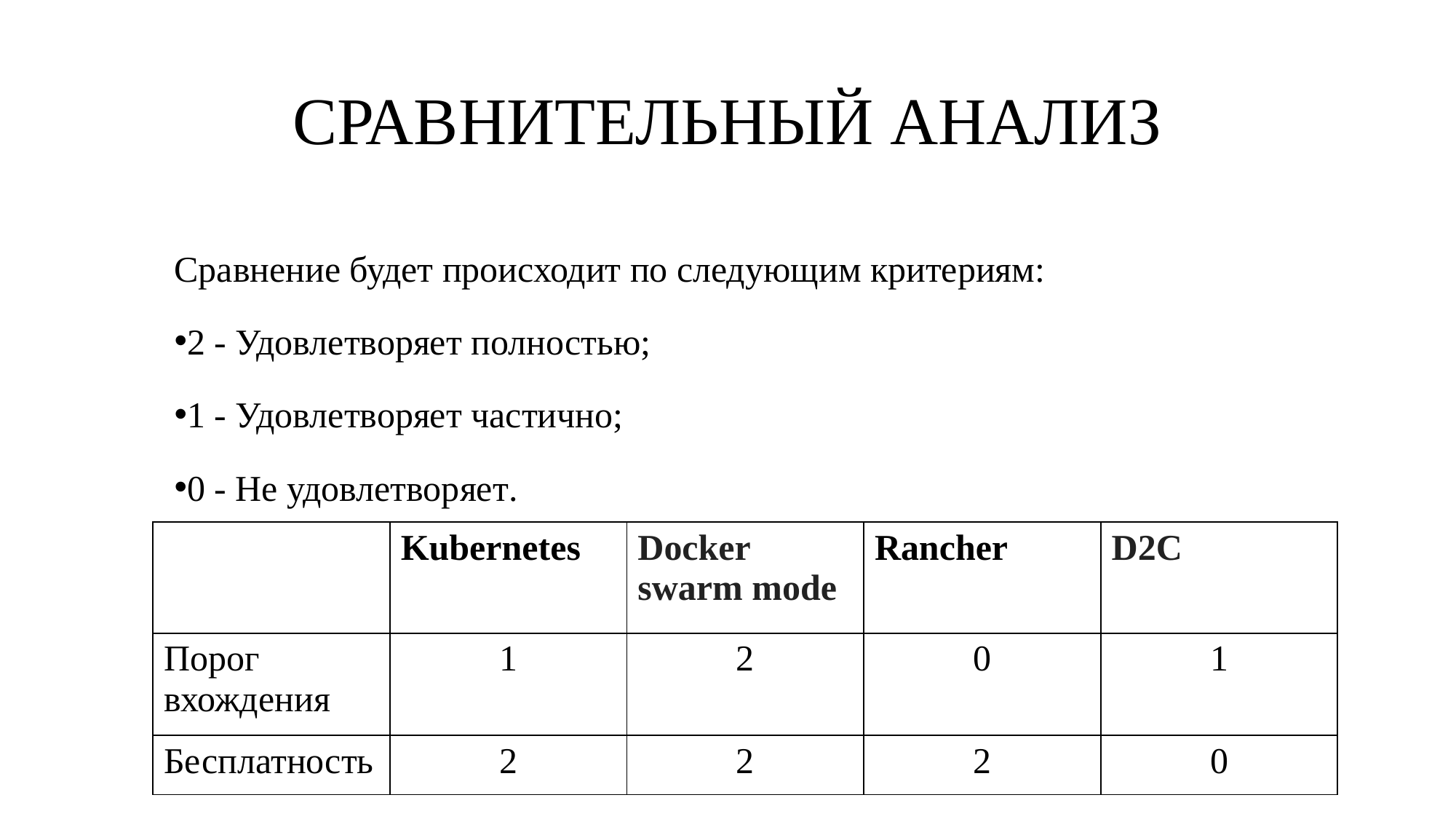

# СРАВНИТЕЛЬНЫЙ АНАЛИЗ
Сравнение будет происходит по следующим критериям:
2 - Удовлетворяет полностью;
1 - Удовлетворяет частично;
0 - Не удовлетворяет.

|  | Kubernetes | Docker swarm mode | Rancher | D2C |
| --- | --- | --- | --- | --- |
| Порог вхождения | 1 | 2 | 0 | 1 |
| Бесплатность | 2 | 2 | 2 | 0 |